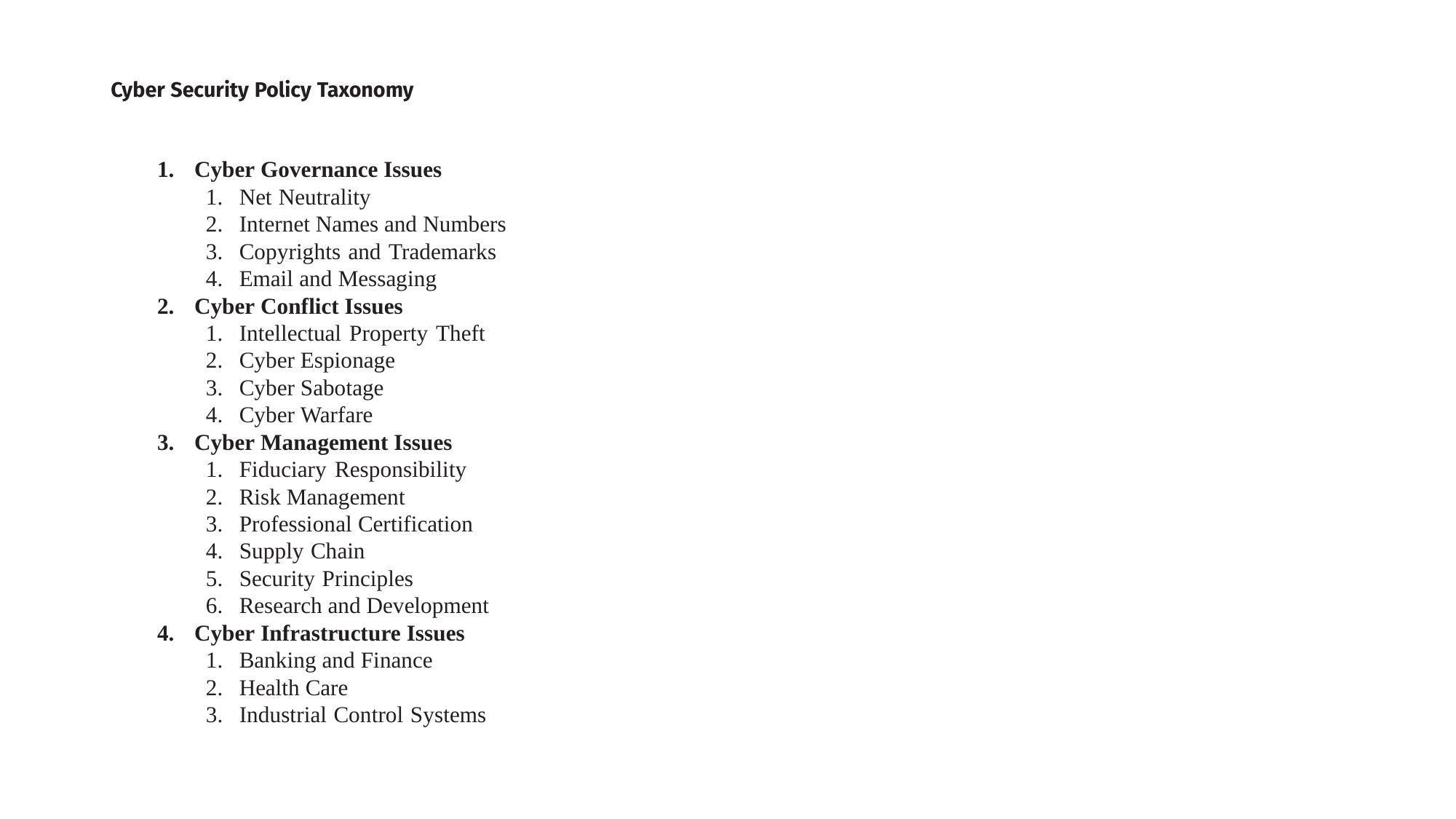

# Cyber Security Policy Taxonomy
Cyber Governance Issues
Net Neutrality
Internet Names and Numbers
Copyrights and Trademarks
Email and Messaging
Cyber Conflict Issues
Intellectual Property Theft
Cyber Espionage
Cyber Sabotage
Cyber Warfare
Cyber Management Issues
Fiduciary Responsibility
Risk Management
Professional Certification
Supply Chain
Security Principles
Research and Development
Cyber Infrastructure Issues
Banking and Finance
Health Care
Industrial Control Systems